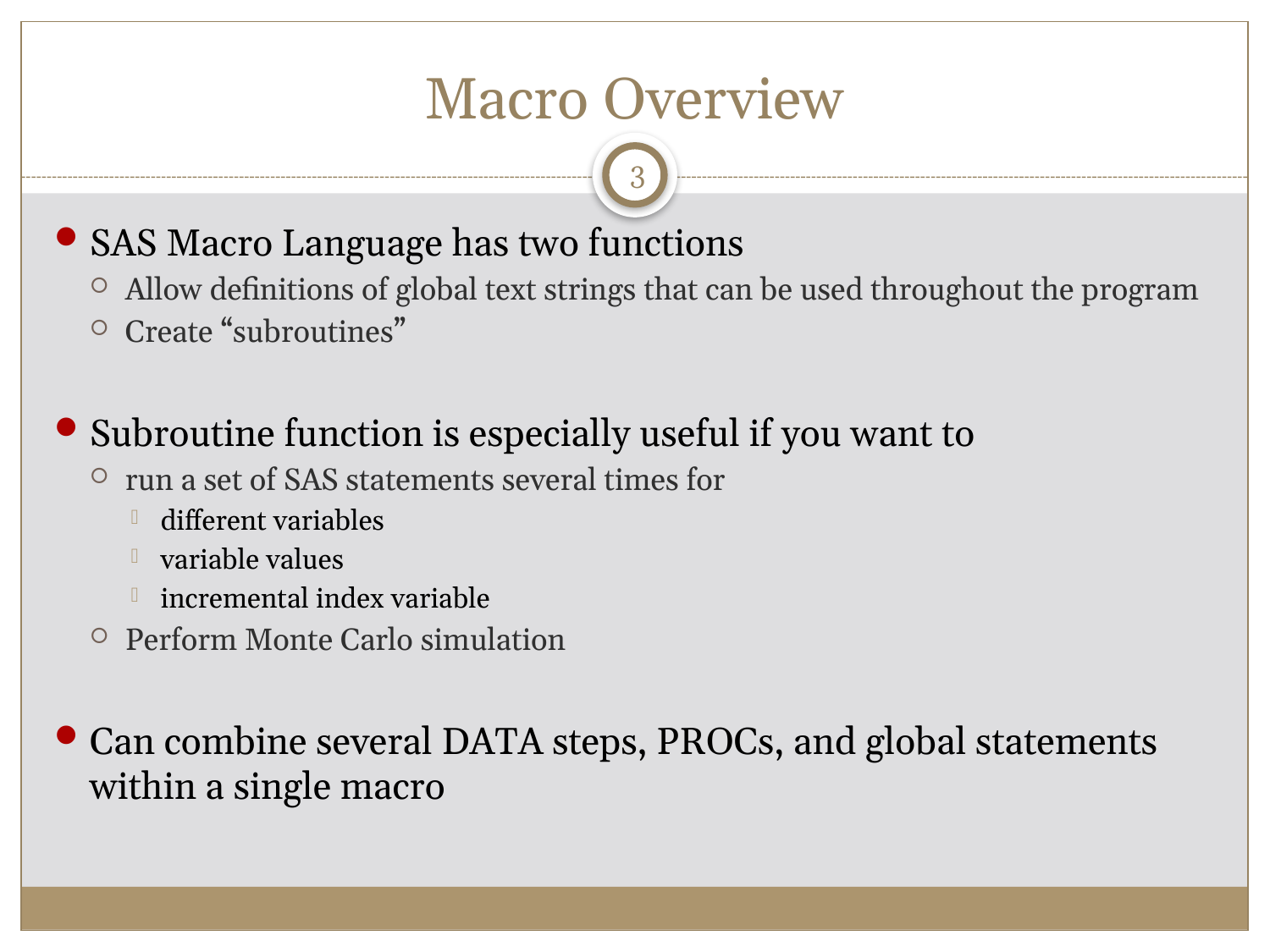

# Macro Overview
3
SAS Macro Language has two functions
Allow definitions of global text strings that can be used throughout the program
Create “subroutines”

Subroutine function is especially useful if you want to
run a set of SAS statements several times for
different variables
variable values
incremental index variable
Perform Monte Carlo simulation

Can combine several DATA steps, PROCs, and global statements within a single macro